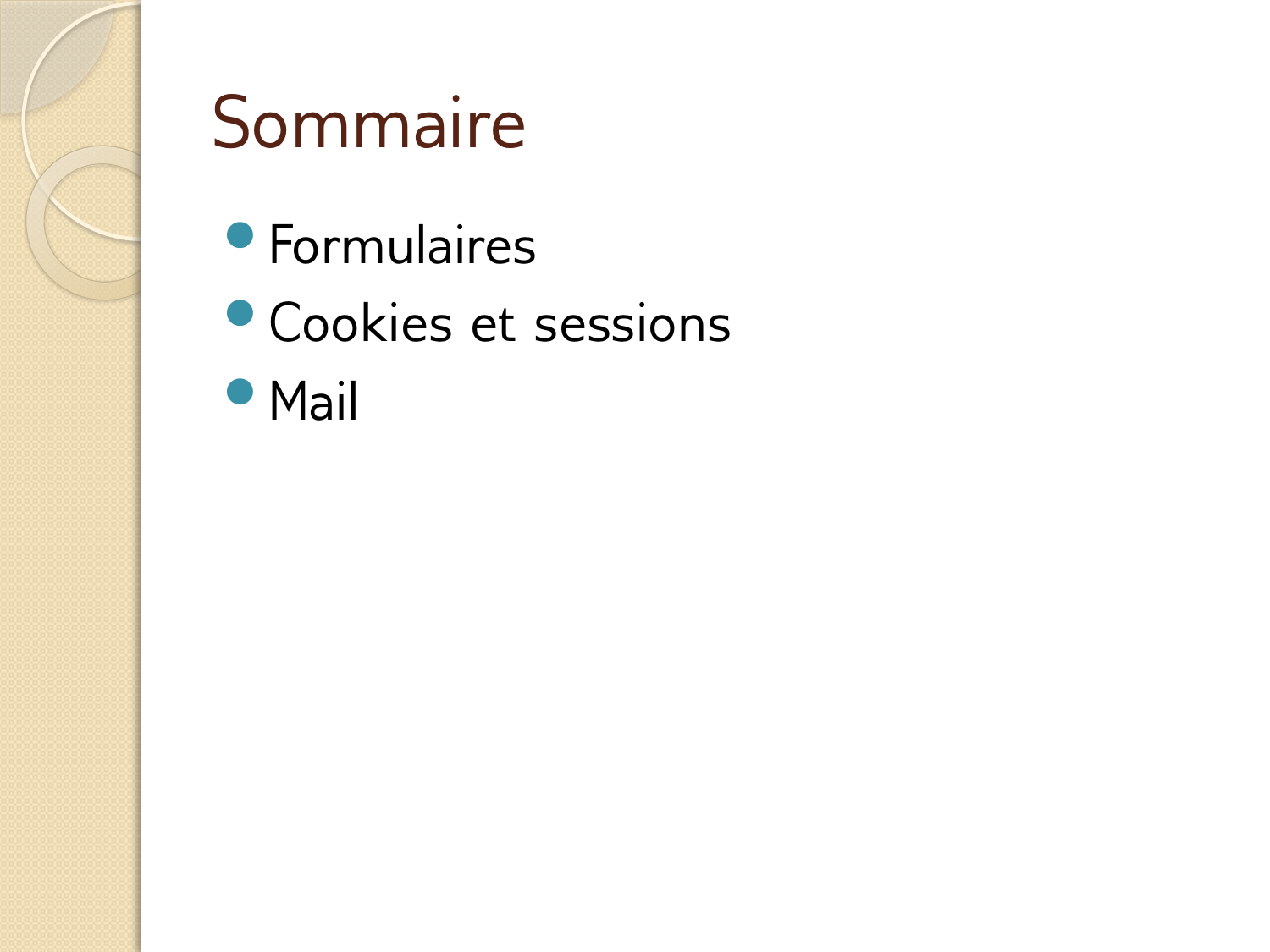

# Sommaire
Formulaires
Cookies et sessions
Mail